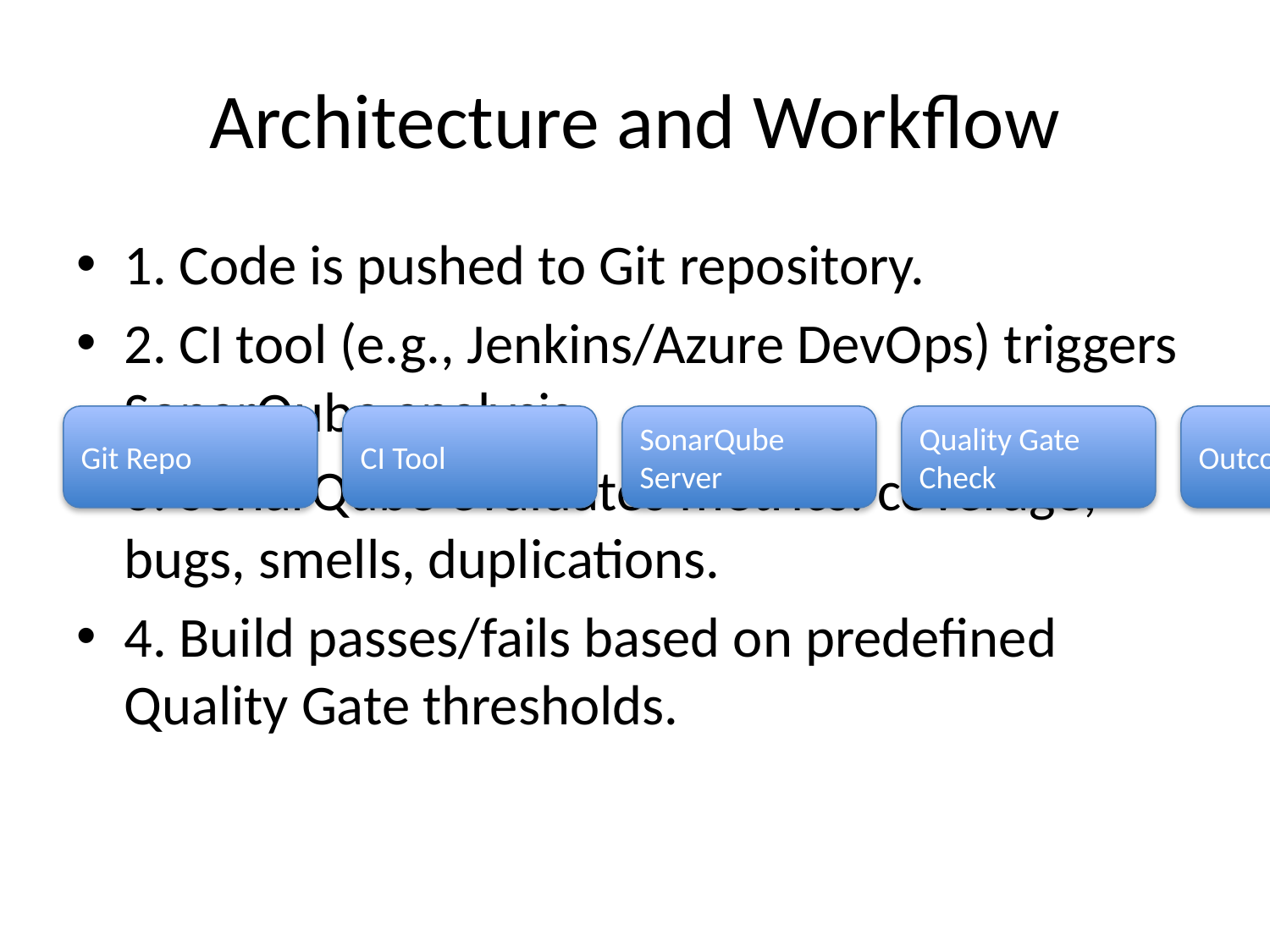

# Architecture and Workflow
1. Code is pushed to Git repository.
2. CI tool (e.g., Jenkins/Azure DevOps) triggers SonarQube analysis.
3. SonarQube evaluates metrics: coverage, bugs, smells, duplications.
4. Build passes/fails based on predefined Quality Gate thresholds.
Git Repo
CI Tool
SonarQube Server
Quality Gate Check
Outcome